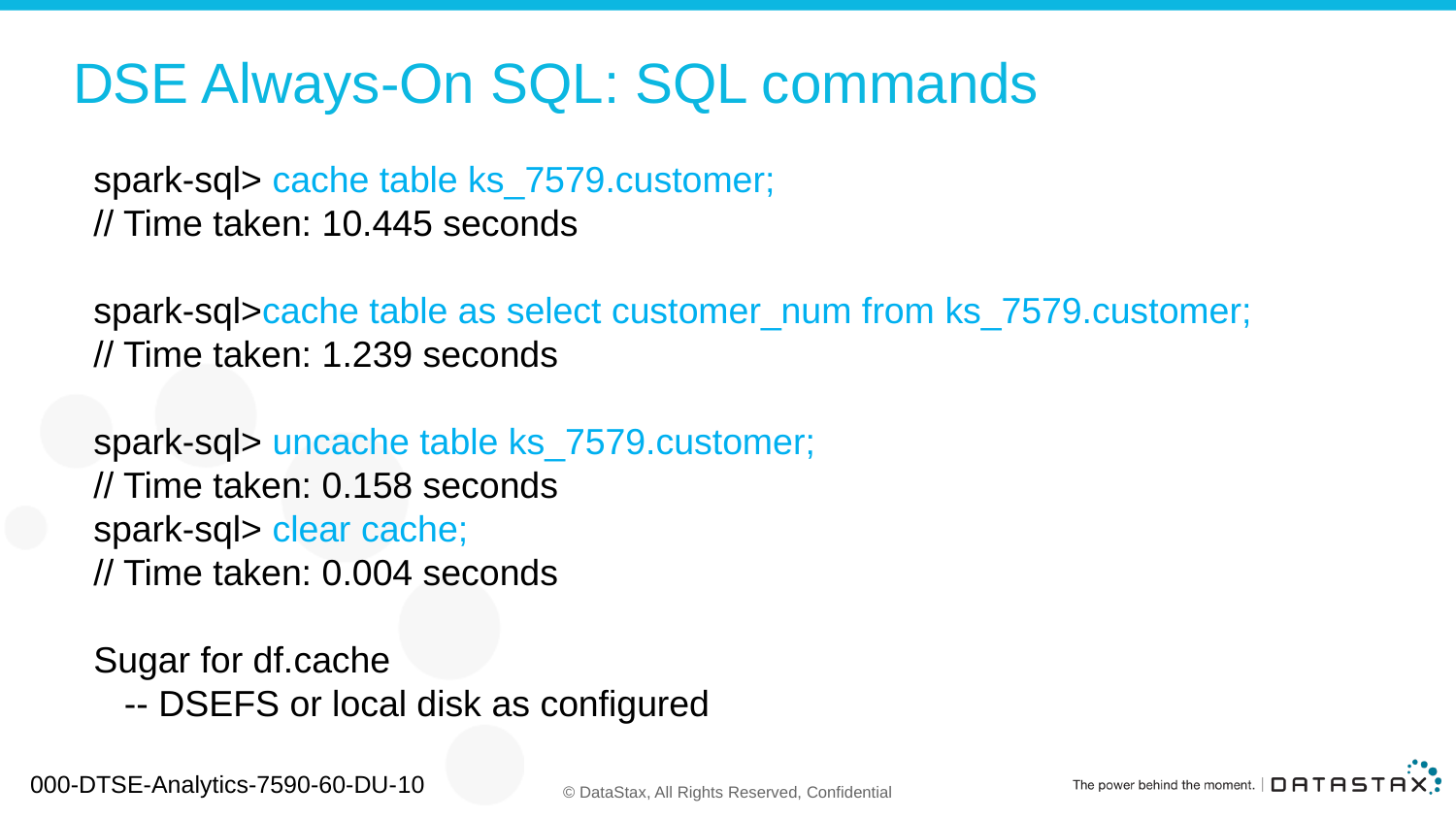

# DSE Always-On SQL: SQL commands
spark-sql> cache table ks_7579.customer;
// Time taken: 10.445 seconds

spark-sql>cache table as select customer_num from ks_7579.customer;
// Time taken: 1.239 seconds

spark-sql> uncache table ks_7579.customer;
// Time taken: 0.158 seconds
spark-sql> clear cache;
// Time taken: 0.004 seconds

Sugar for df.cache
   -- DSEFS or local disk as configured
000-DTSE-Analytics-7590-60-DU-10